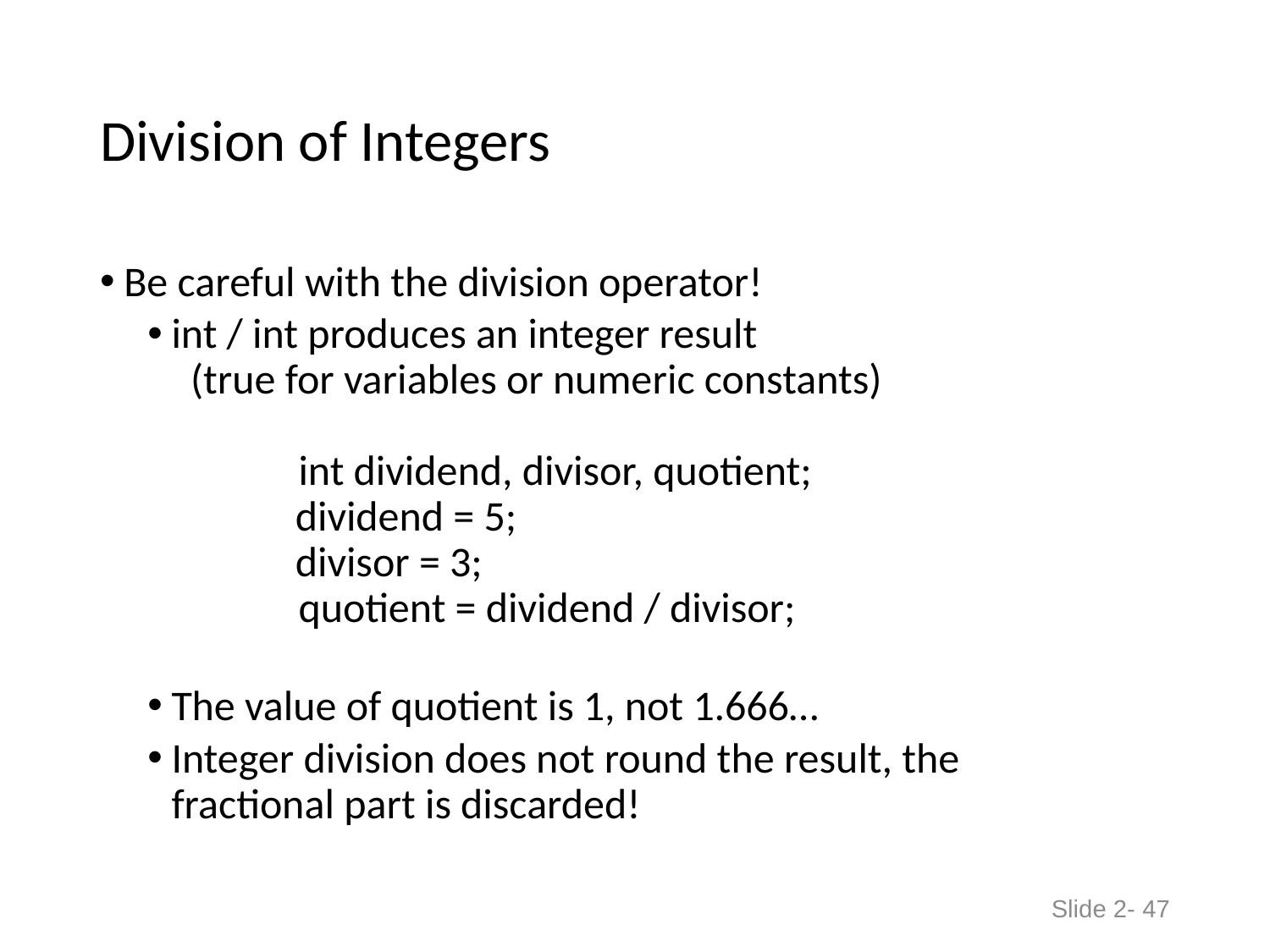

# Division of Integers
Be careful with the division operator!
int / int produces an integer result
  (true for variables or numeric constants)
   	int dividend, divisor, quotient;
             dividend = 5;
             divisor = 3;
      	quotient = dividend / divisor;
The value of quotient is 1, not 1.666…
Integer division does not round the result, the
fractional part is discarded!
Slide 2- 47